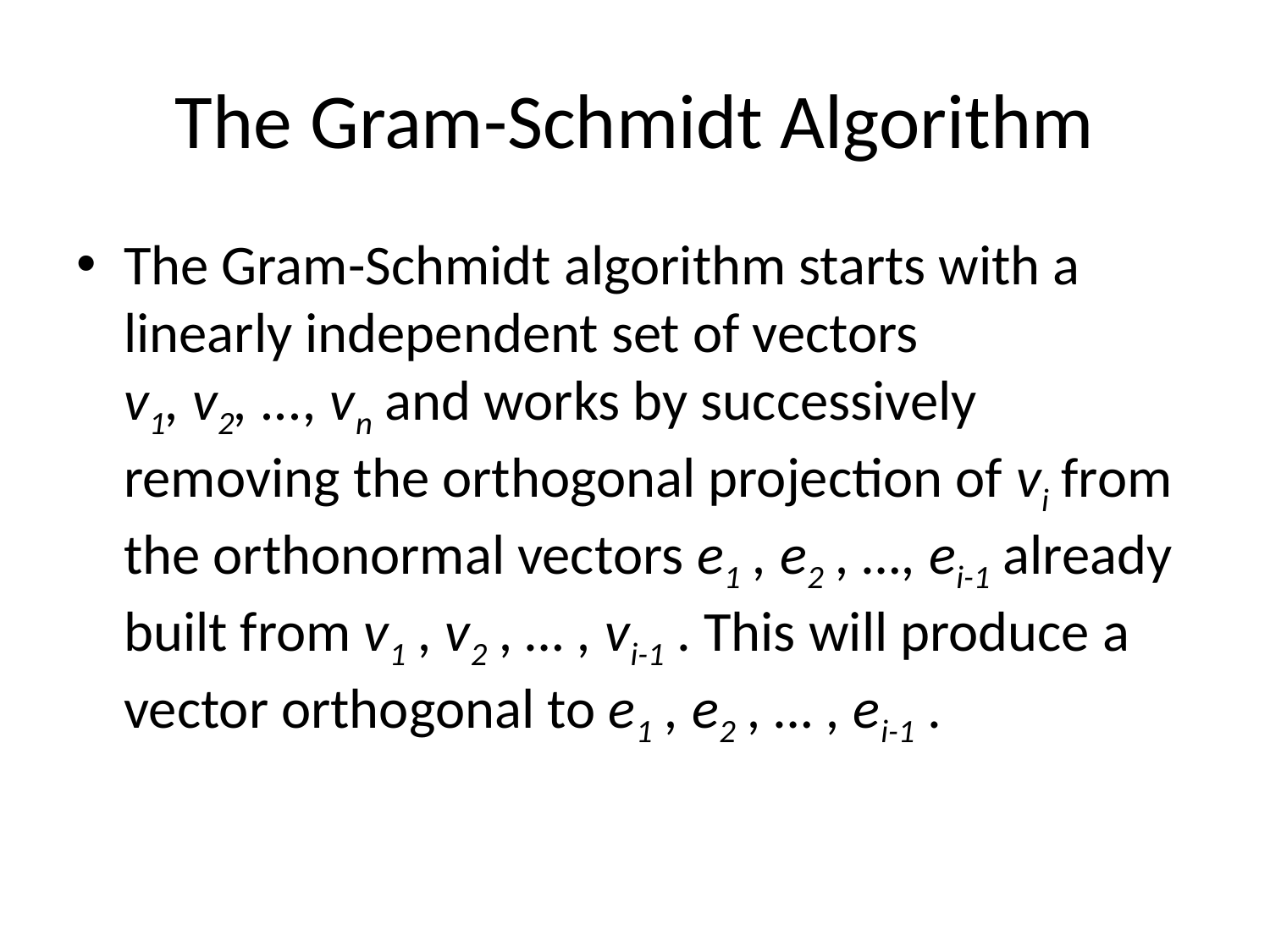

# The Gram-Schmidt Algorithm
The Gram-Schmidt algorithm starts with a linearly independent set of vectors
v1, v2, ..., vn and works by successively removing the orthogonal projection of vi from the orthonormal vectors e1 , e2 , …, ei-1 already built from v1 , v2 , … , vi-1 . This will produce a vector orthogonal to e1 , e2 , … , ei-1 .